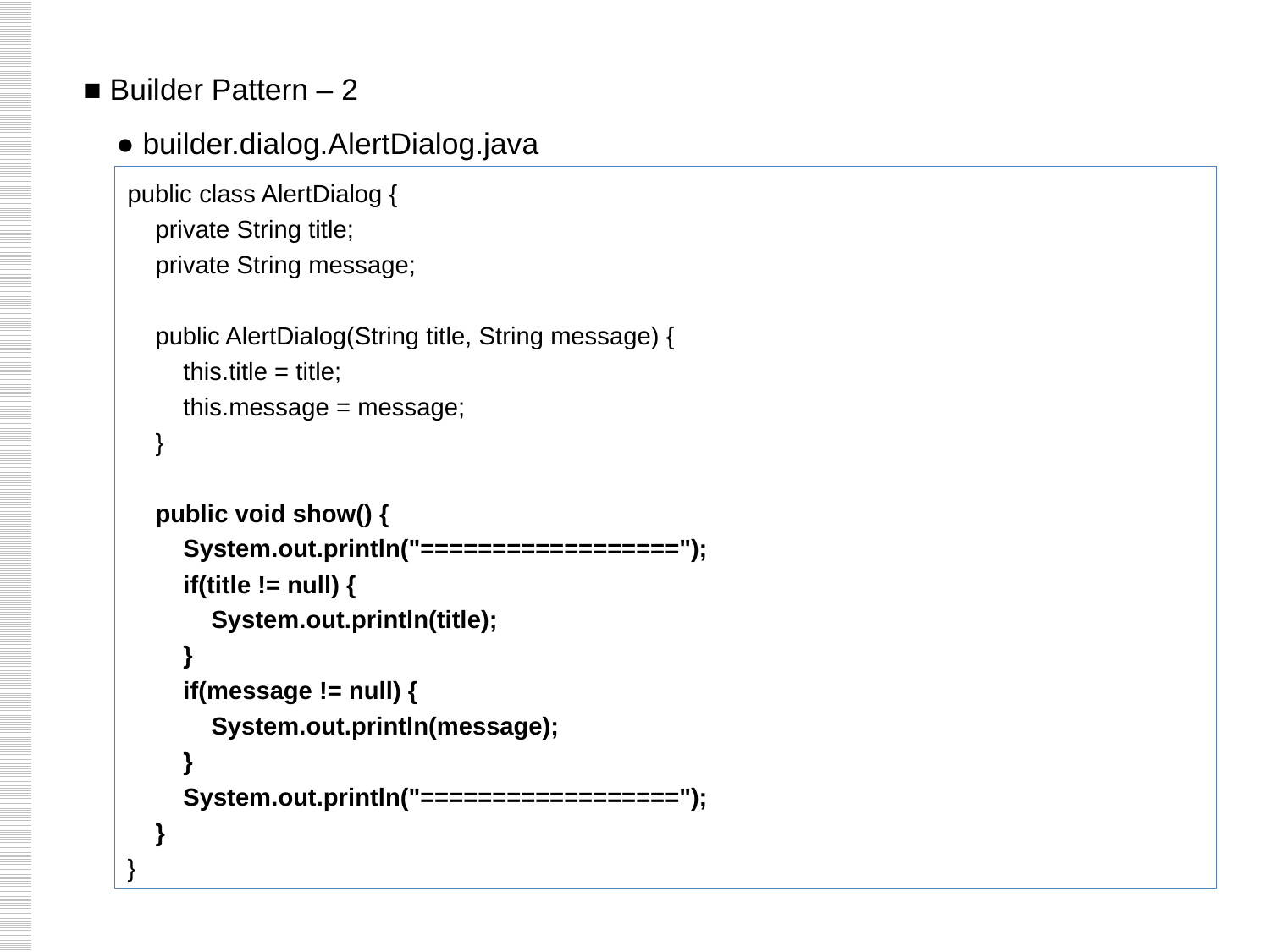

■ Builder Pattern – 2
    ● builder.dialog.AlertDialog.java
public class AlertDialog {
    private String title;
    private String message;

    public AlertDialog(String title, String message) {
        this.title = title;
        this.message = message;
    }

    public void show() {
        System.out.println("==================");
        if(title != null) {
            System.out.println(title);
        }
        if(message != null) {
            System.out.println(message);
        }
        System.out.println("==================");
    }
}